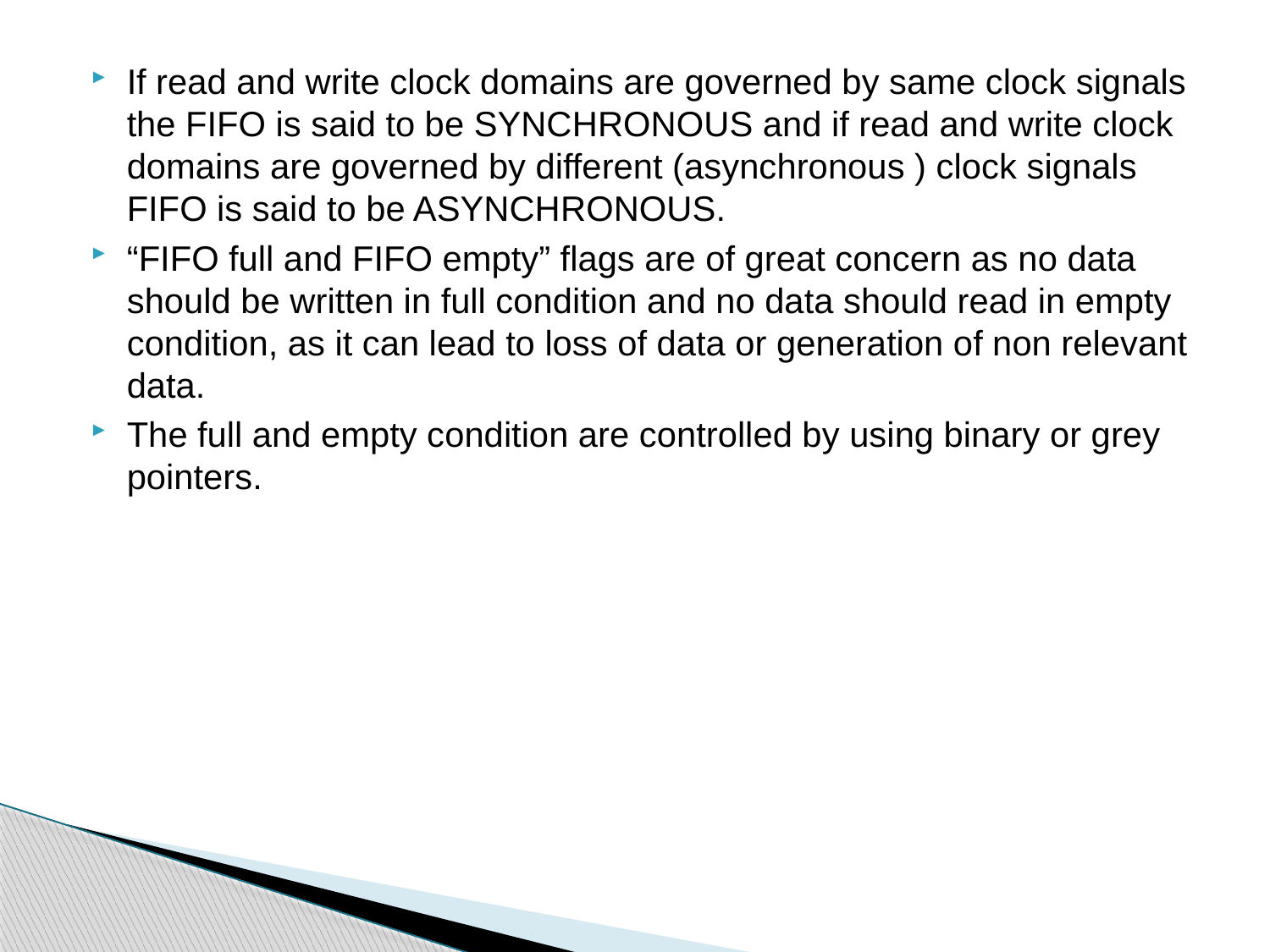

If read and write clock domains are governed by same clock signals the FIFO is said to be SYNCHRONOUS and if read and write clock domains are governed by different (asynchronous ) clock signals FIFO is said to be ASYNCHRONOUS.
“FIFO full and FIFO empty” flags are of great concern as no data should be written in full condition and no data should read in empty condition, as it can lead to loss of data or generation of non relevant data.
The full and empty condition are controlled by using binary or grey pointers.